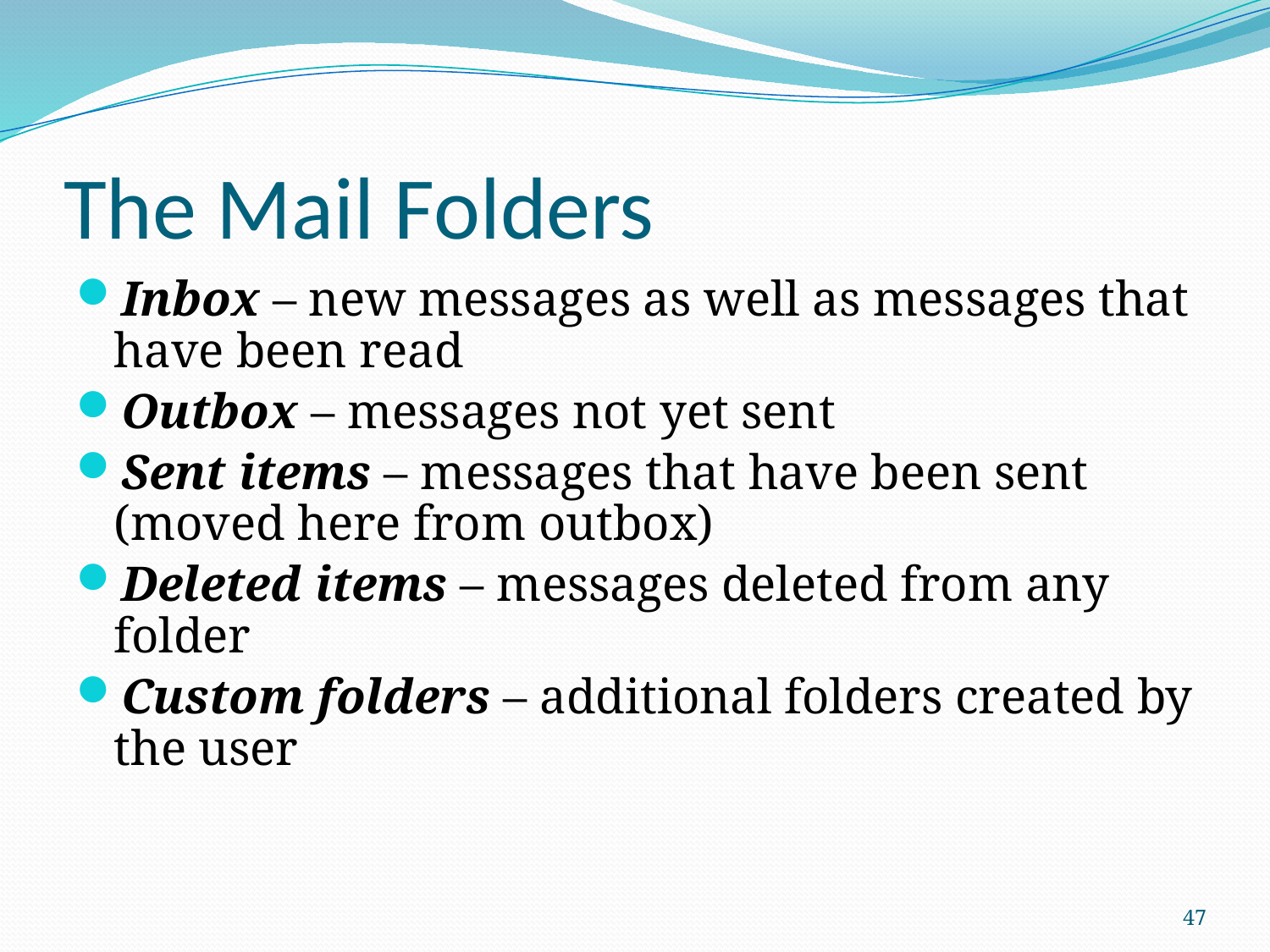

# The Mail Folders
Inbox – new messages as well as messages that have been read
Outbox – messages not yet sent
Sent items – messages that have been sent (moved here from outbox)
Deleted items – messages deleted from any folder
Custom folders – additional folders created by the user
47